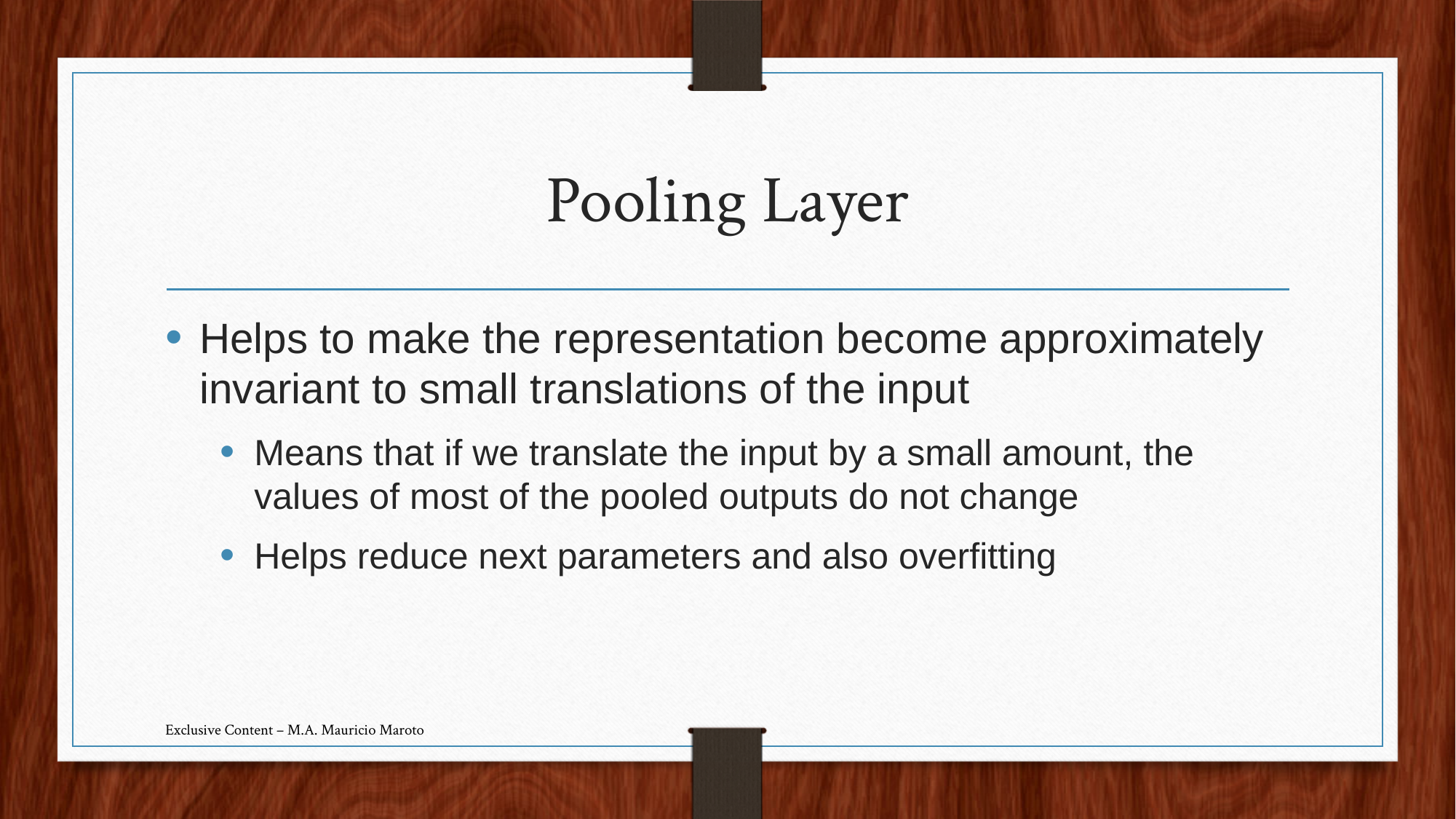

# Pooling Layer
Helps to make the representation become approximately invariant to small translations of the input
Means that if we translate the input by a small amount, the values of most of the pooled outputs do not change
Helps reduce next parameters and also overfitting
Exclusive Content – M.A. Mauricio Maroto